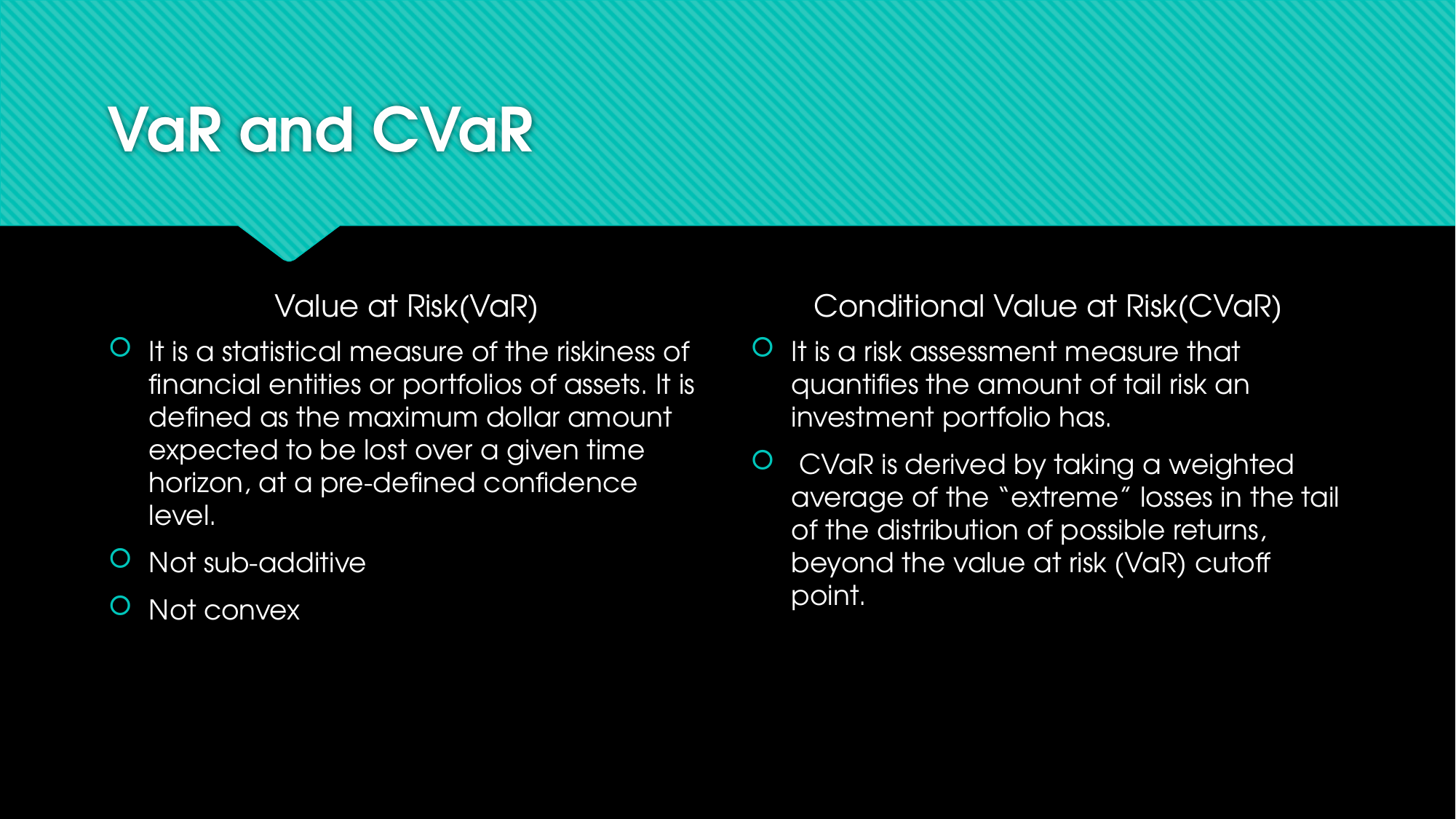

# VaR and CVaR
Value at Risk(VaR)
Conditional Value at Risk(CVaR)
It is a statistical measure of the riskiness of financial entities or portfolios of assets. It is defined as the maximum dollar amount expected to be lost over a given time horizon, at a pre-defined confidence level.
Not sub-additive
Not convex
It is a risk assessment measure that quantifies the amount of tail risk an investment portfolio has.
 CVaR is derived by taking a weighted average of the “extreme” losses in the tail of the distribution of possible returns, beyond the value at risk (VaR) cutoff point.